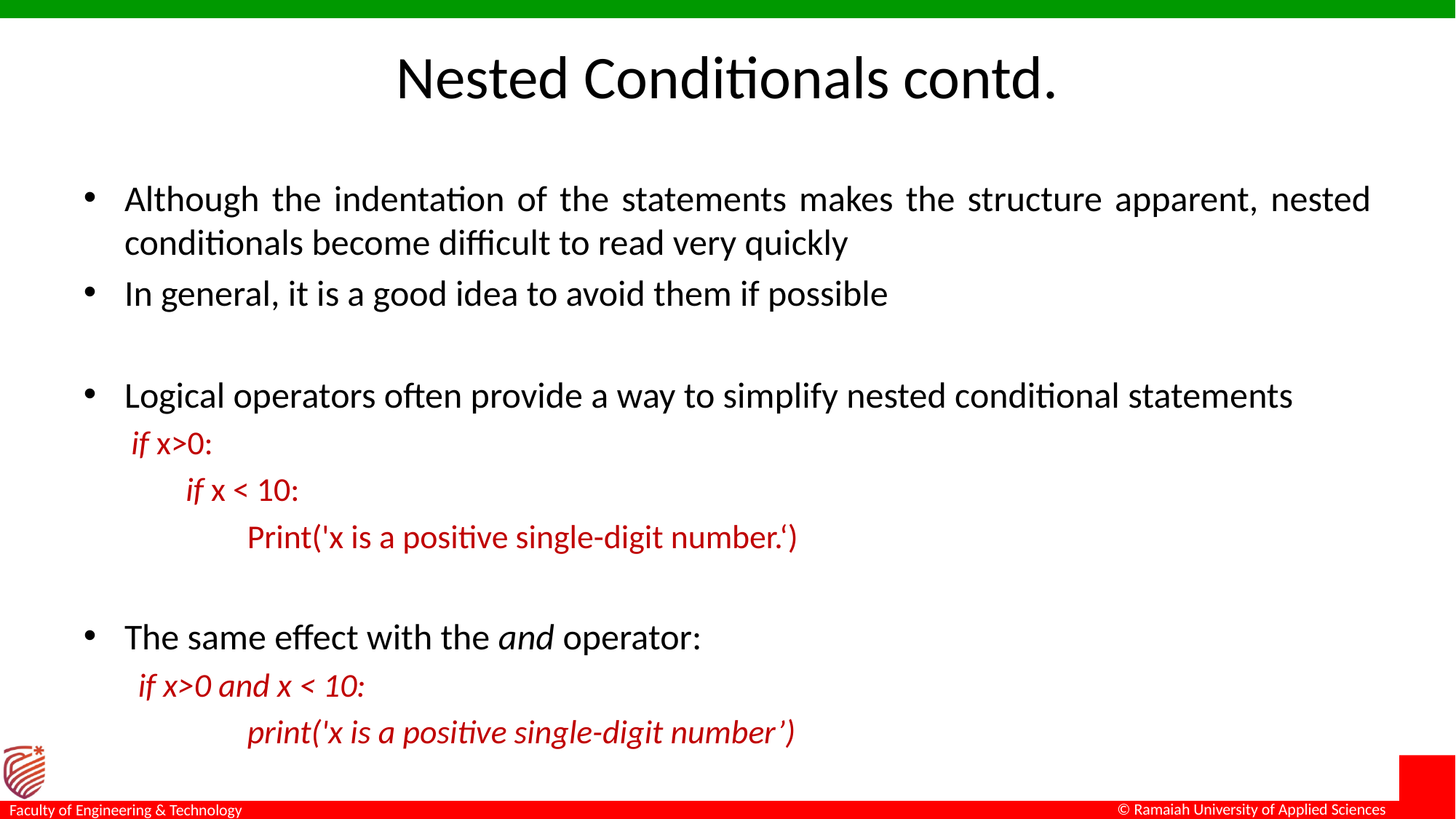

# Nested Conditionals contd.
Although the indentation of the statements makes the structure apparent, nested conditionals become difficult to read very quickly
In general, it is a good idea to avoid them if possible

Logical operators often provide a way to simplify nested conditional statements
if x>0:
if x < 10:
Print('x is a positive single-digit number.‘)

The same effect with the and operator:
if x>0 and x < 10:
	print('x is a positive single-digit number’)